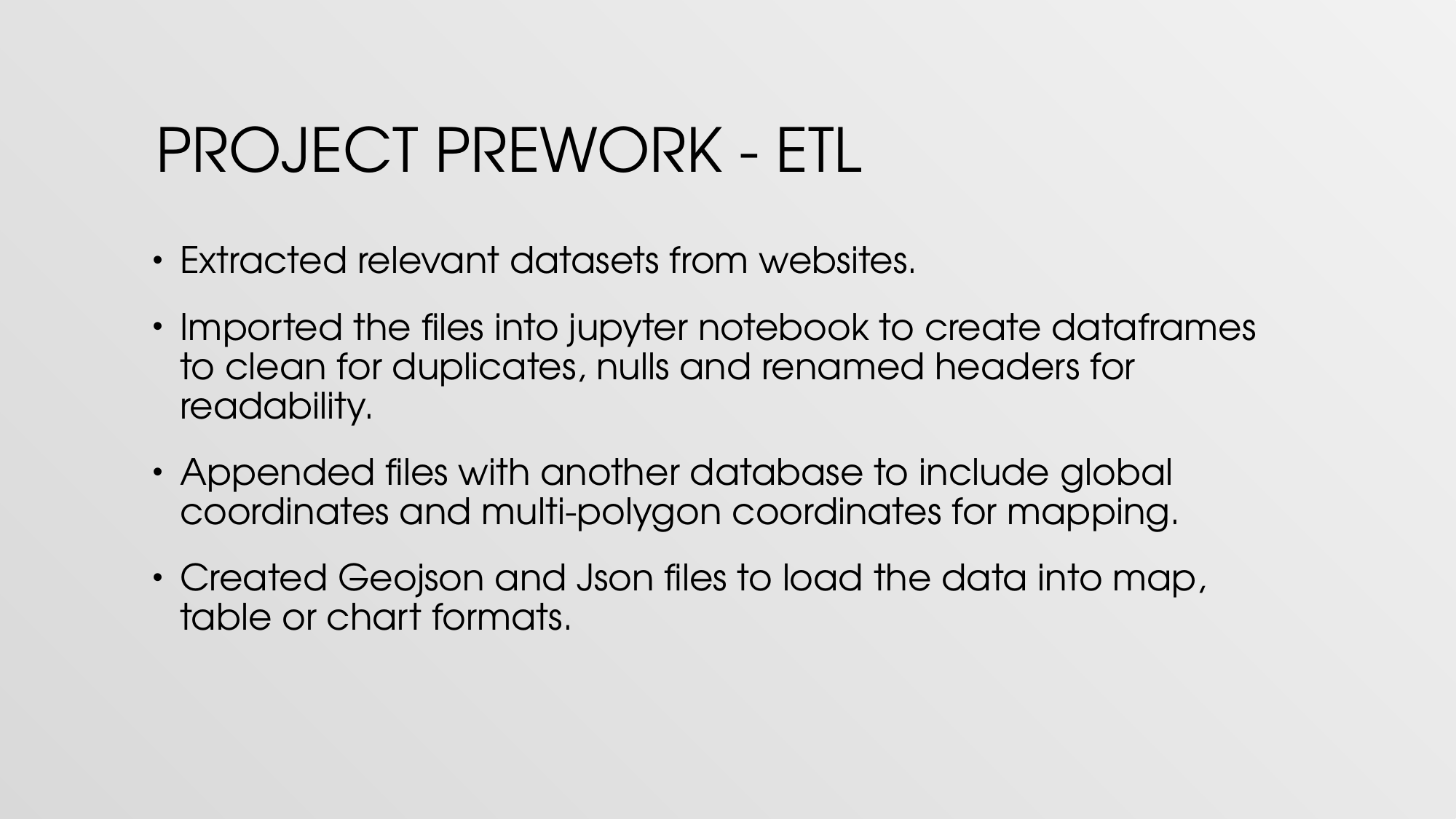

# PROJECT PREWORK - ETL
Extracted relevant datasets from websites.
Imported the files into jupyter notebook to create dataframes to clean for duplicates, nulls and renamed headers for readability.
Appended files with another database to include global coordinates and multi-polygon coordinates for mapping.
Created Geojson and Json files to load the data into map, table or chart formats.